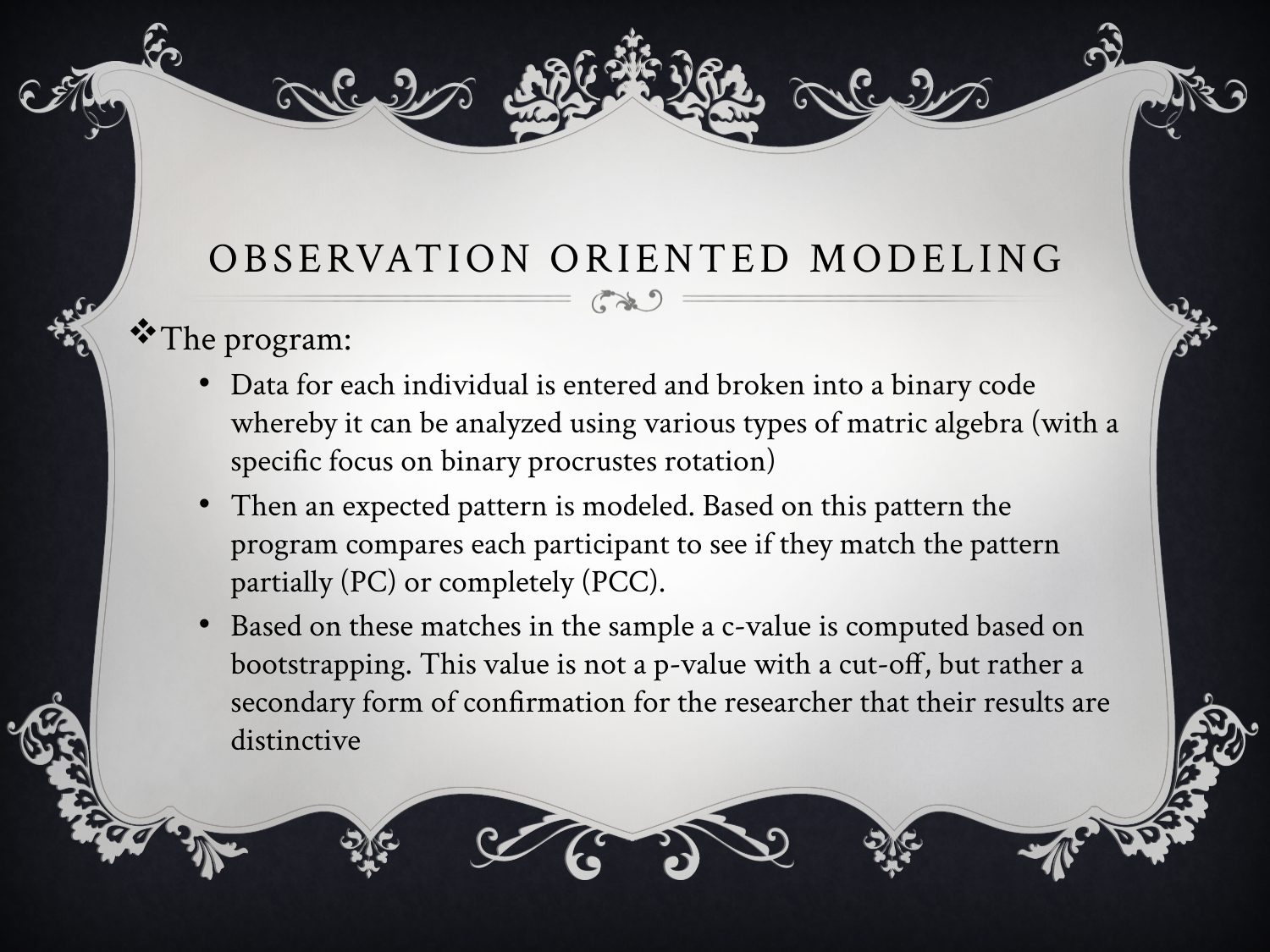

# Observation Oriented modeling
The program:
Data for each individual is entered and broken into a binary code whereby it can be analyzed using various types of matric algebra (with a specific focus on binary procrustes rotation)
Then an expected pattern is modeled. Based on this pattern the program compares each participant to see if they match the pattern partially (PC) or completely (PCC).
Based on these matches in the sample a c-value is computed based on bootstrapping. This value is not a p-value with a cut-off, but rather a secondary form of confirmation for the researcher that their results are distinctive